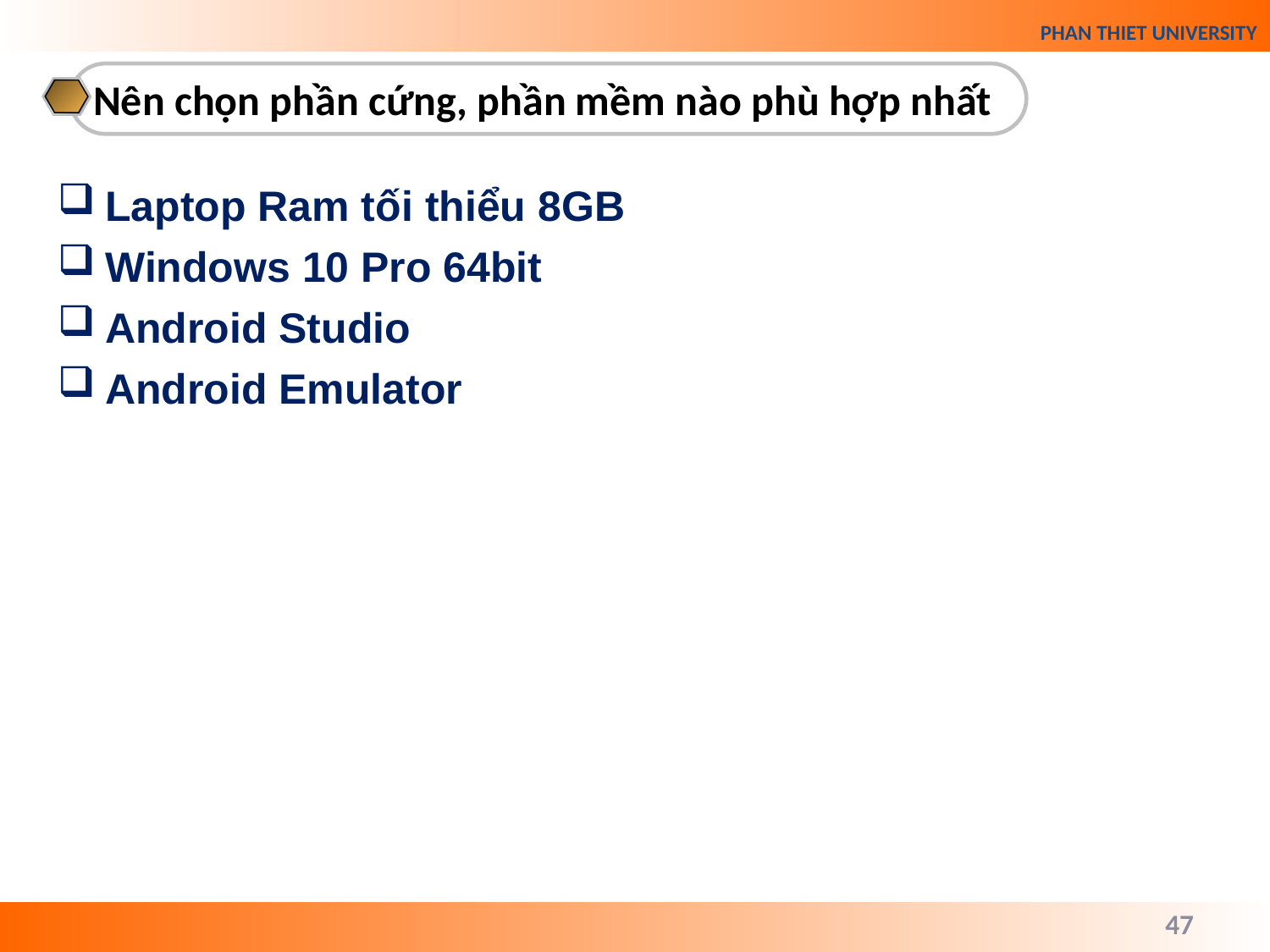

Nên chọn phần cứng, phần mềm nào phù hợp nhất

Laptop Ram tối thiểu 8GB
Windows 10 Pro 64bit
Android Studio
Android Emulator

47